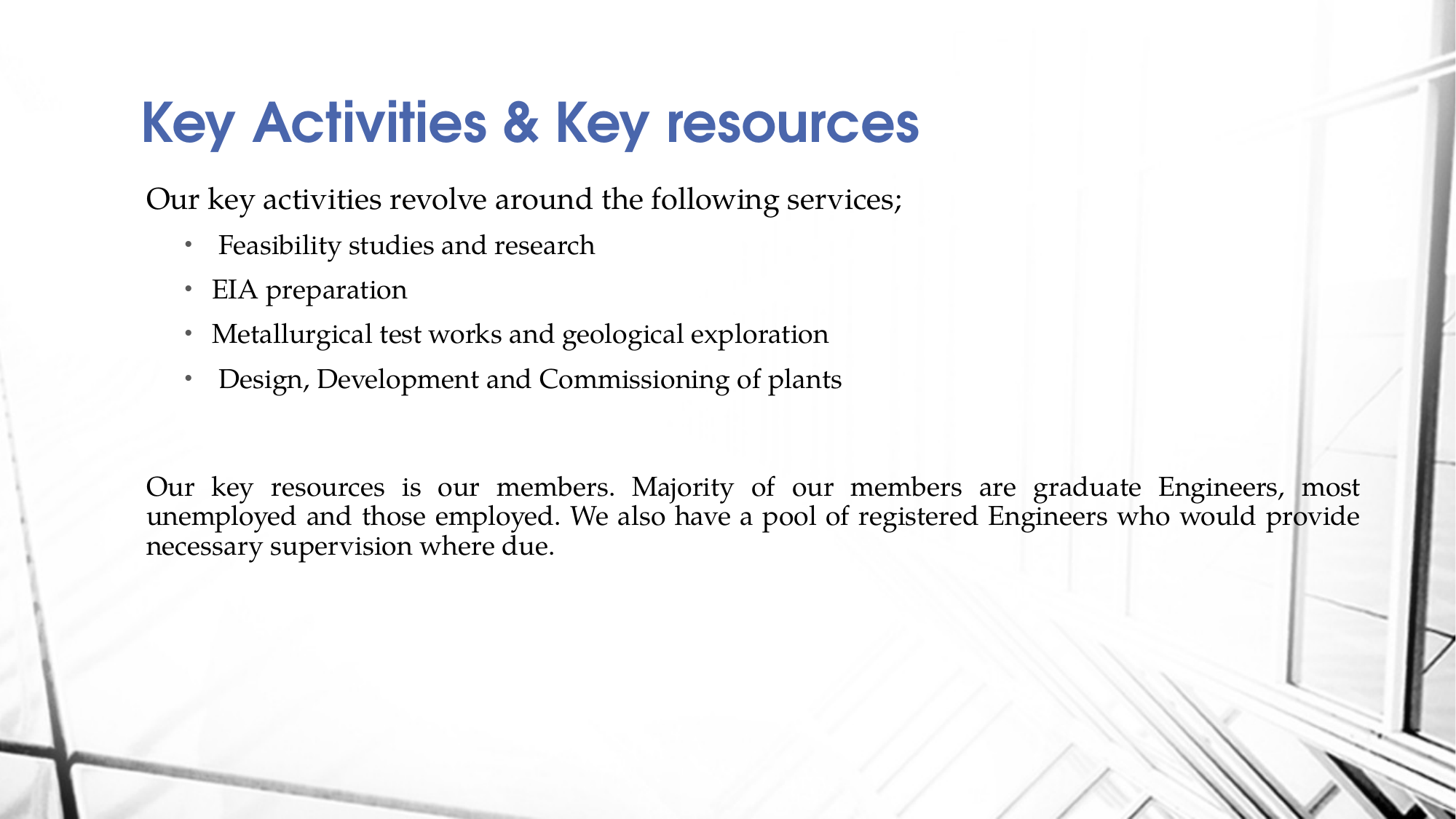

# Key Activities & Key resources
Our key activities revolve around the following services;
 Feasibility studies and research
EIA preparation
Metallurgical test works and geological exploration
 Design, Development and Commissioning of plants

Our key resources is our members. Majority of our members are graduate Engineers, most unemployed and those employed. We also have a pool of registered Engineers who would provide necessary supervision where due.